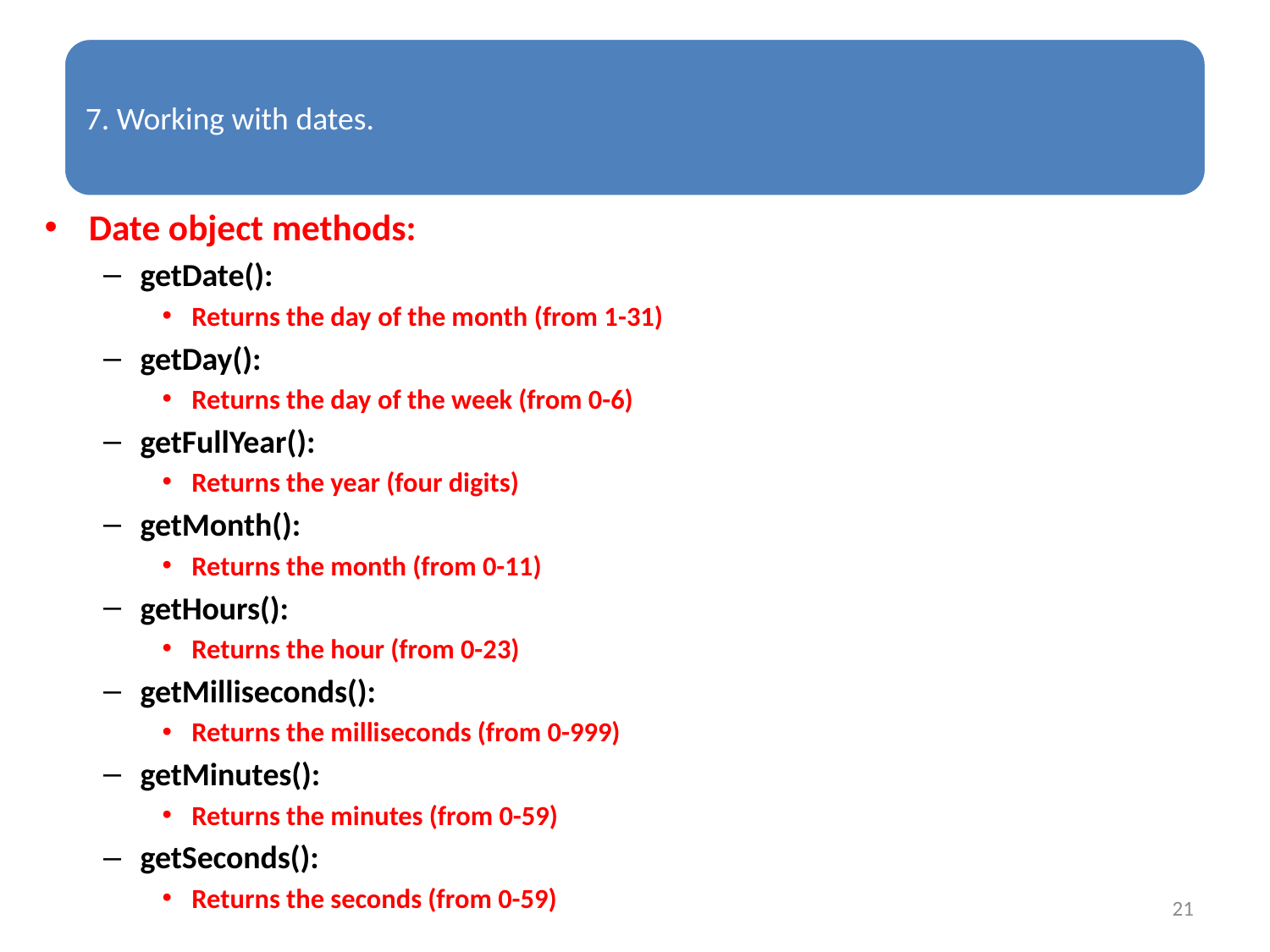

7. Working with dates.
Date object methods:
getDate():
Returns the day of the month (from 1-31)
getDay():
Returns the day of the week (from 0-6)
getFullYear():
Returns the year (four digits)
getMonth():
Returns the month (from 0-11)
getHours():
Returns the hour (from 0-23)
getMilliseconds():
Returns the milliseconds (from 0-999)
getMinutes():
Returns the minutes (from 0-59)
getSeconds():
Returns the seconds (from 0-59)

21